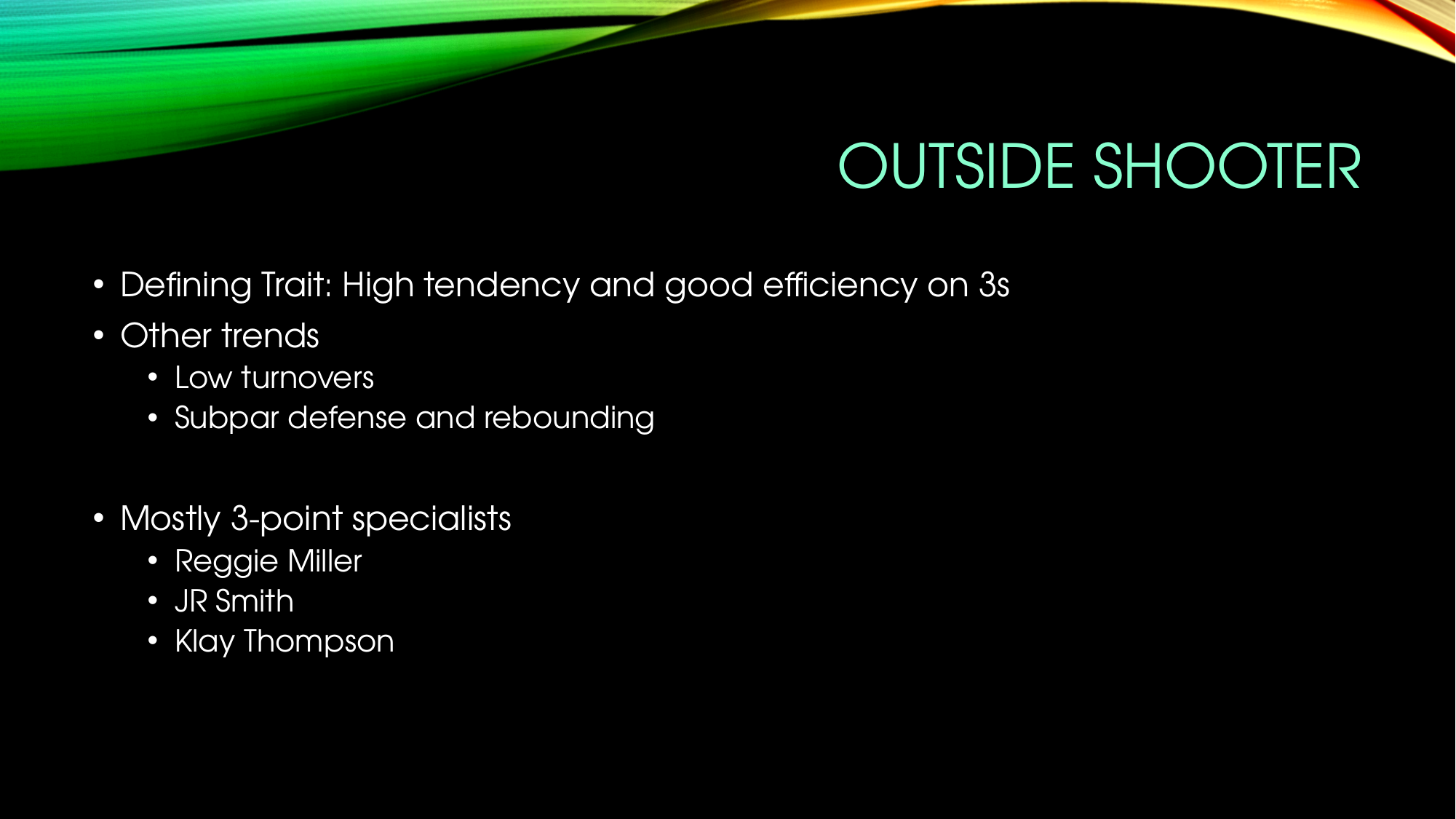

# Outside Shooter
Defining Trait: High tendency and good efficiency on 3s
Other trends
Low turnovers
Subpar defense and rebounding

Mostly 3-point specialists
Reggie Miller
JR Smith
Klay Thompson